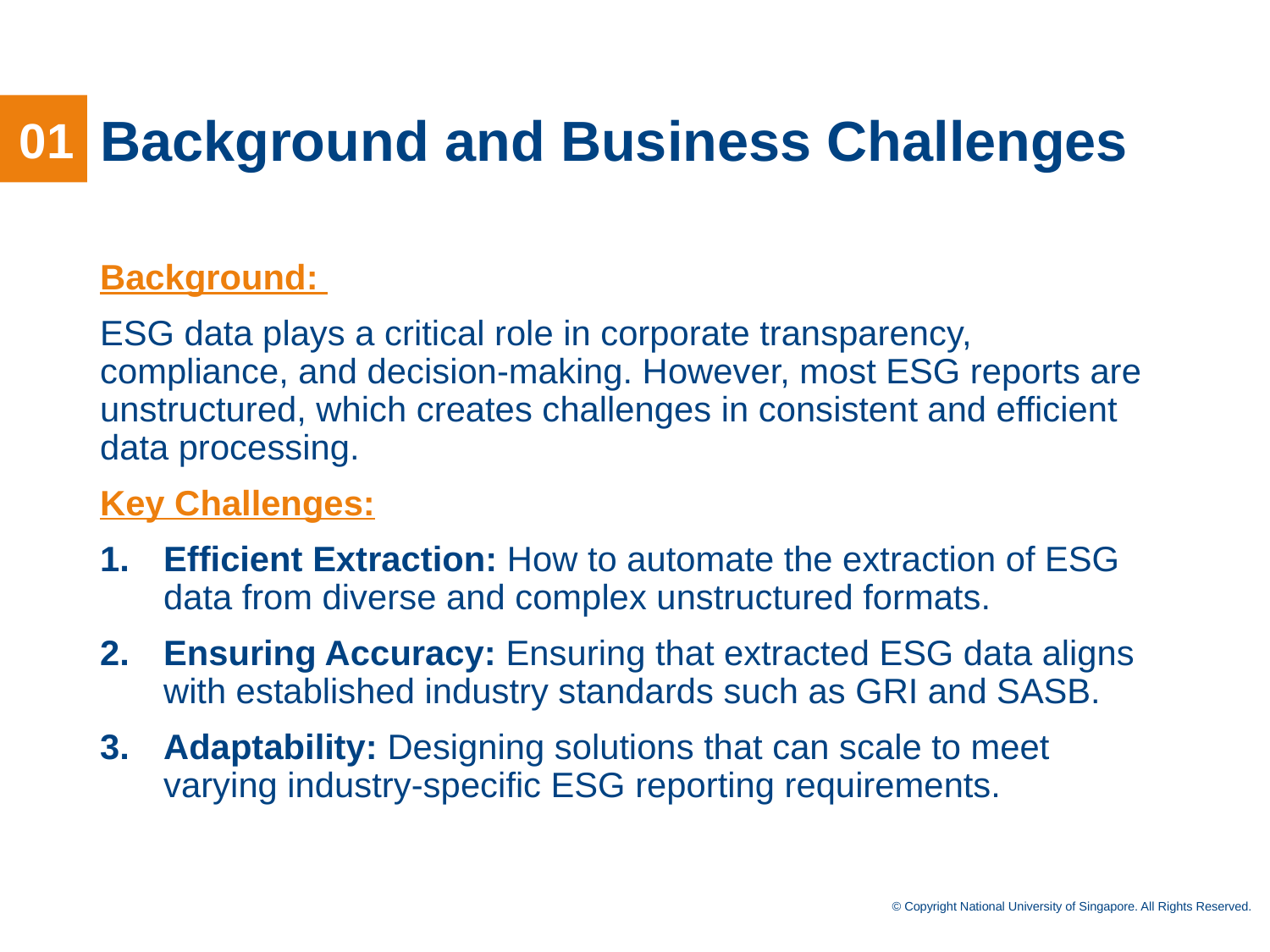

01
# Background and Business Challenges
Background:
ESG data plays a critical role in corporate transparency, compliance, and decision-making. However, most ESG reports are unstructured, which creates challenges in consistent and efficient data processing.
Key Challenges:
Efficient Extraction: How to automate the extraction of ESG data from diverse and complex unstructured formats.
Ensuring Accuracy: Ensuring that extracted ESG data aligns with established industry standards such as GRI and SASB.
Adaptability: Designing solutions that can scale to meet varying industry-specific ESG reporting requirements.